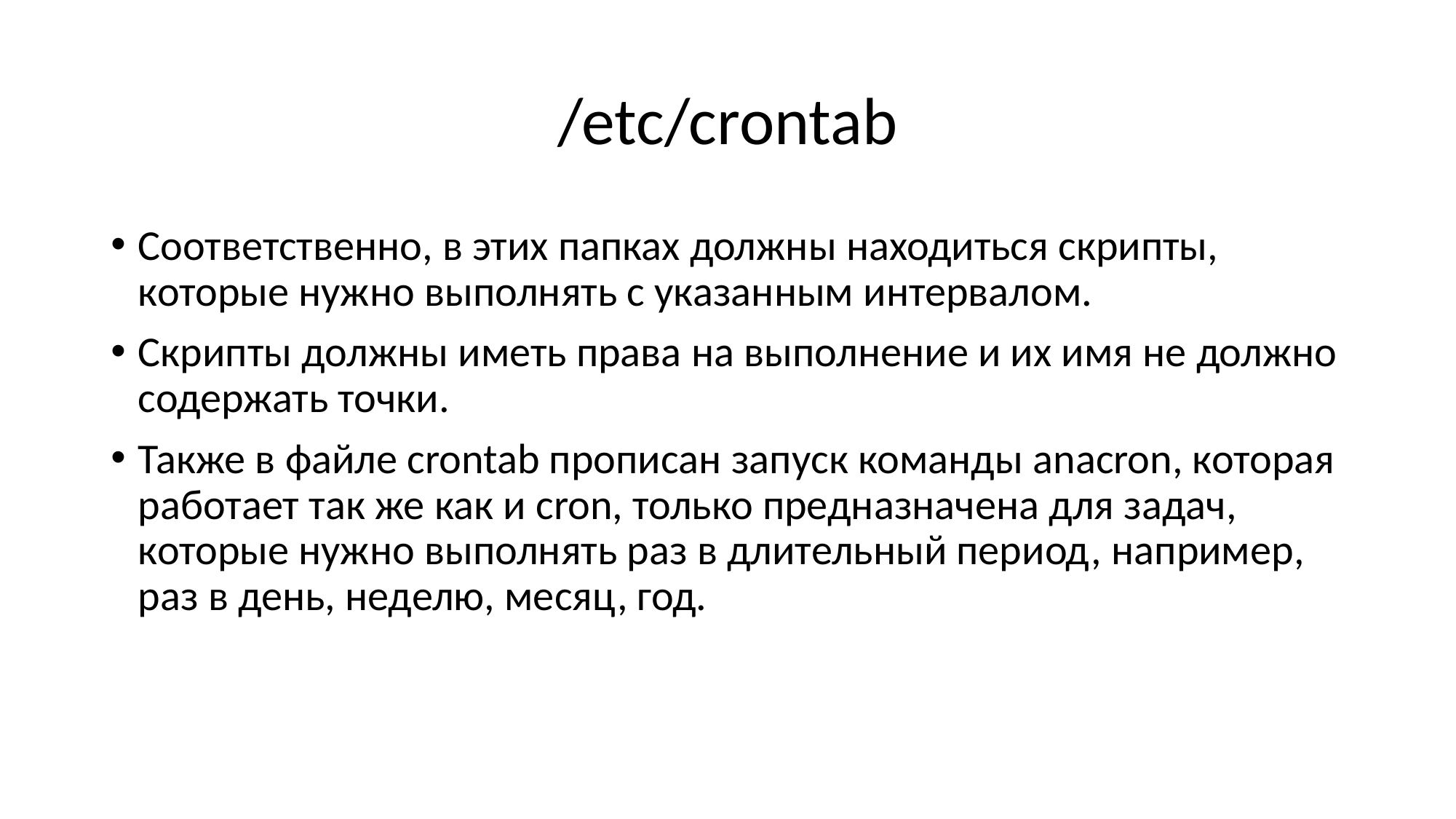

# /etc/crontab
Соответственно, в этих папках должны находиться скрипты, которые нужно выполнять с указанным интервалом.
Скрипты должны иметь права на выполнение и их имя не должно содержать точки.
Также в файле crontab прописан запуск команды anacron, которая работает так же как и cron, только предназначена для задач, которые нужно выполнять раз в длительный период, например, раз в день, неделю, месяц, год.